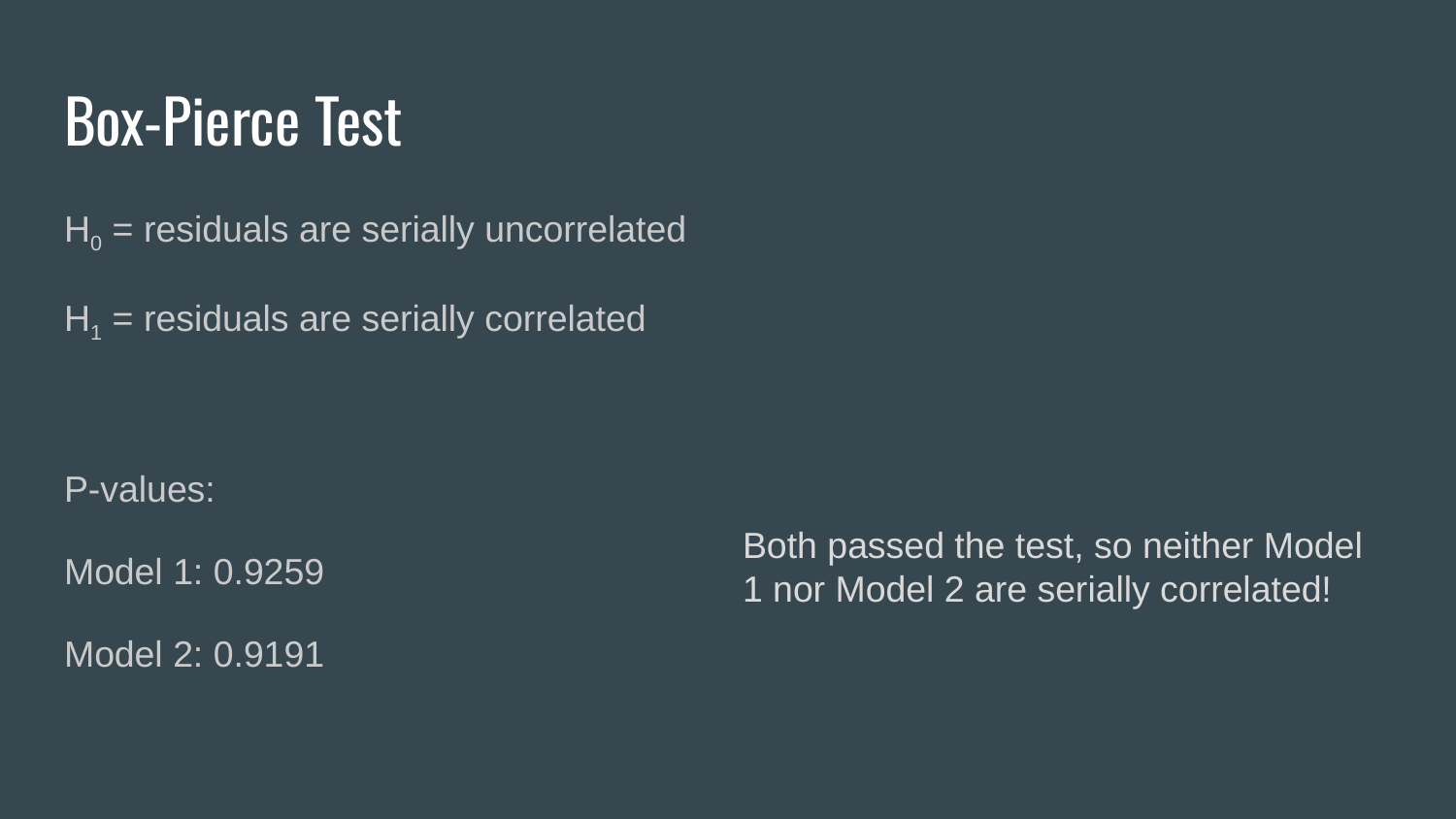

# Box-Pierce Test
H0 = residuals are serially uncorrelated
H1 = residuals are serially correlated

P-values:
Model 1: 0.9259
Model 2: 0.9191

Both passed the test, so neither Model 1 nor Model 2 are serially correlated!